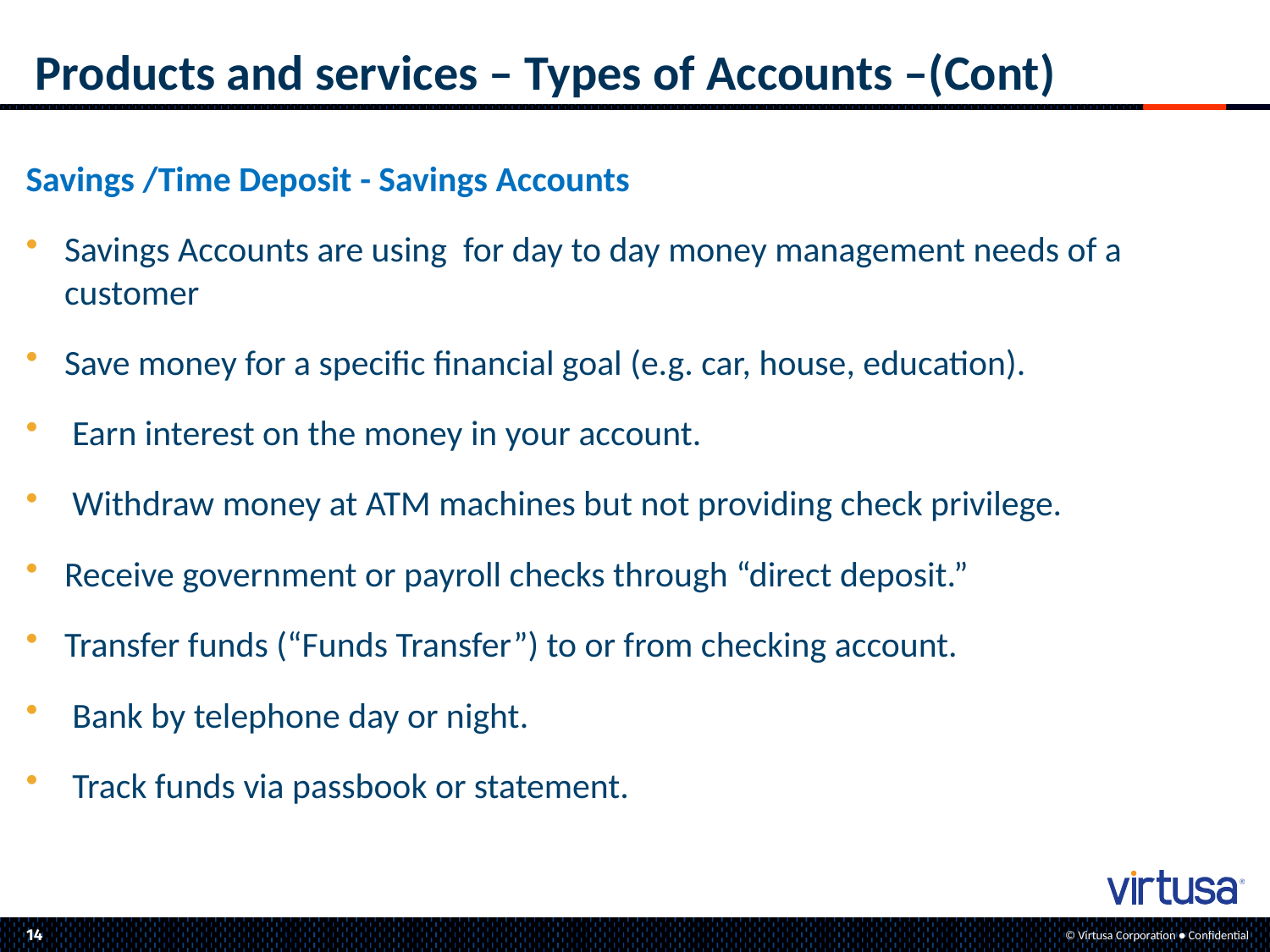

# Products and services – Types of Accounts –(Cont)
Savings /Time Deposit - Savings Accounts
Savings Accounts are using  for day to day money management needs of a customer
Save money for a specific financial goal (e.g. car, house, education).
 Earn interest on the money in your account.
 Withdraw money at ATM machines but not providing check privilege.
Receive government or payroll checks through “direct deposit.”
Transfer funds (“Funds Transfer”) to or from checking account.
 Bank by telephone day or night.
 Track funds via passbook or statement.